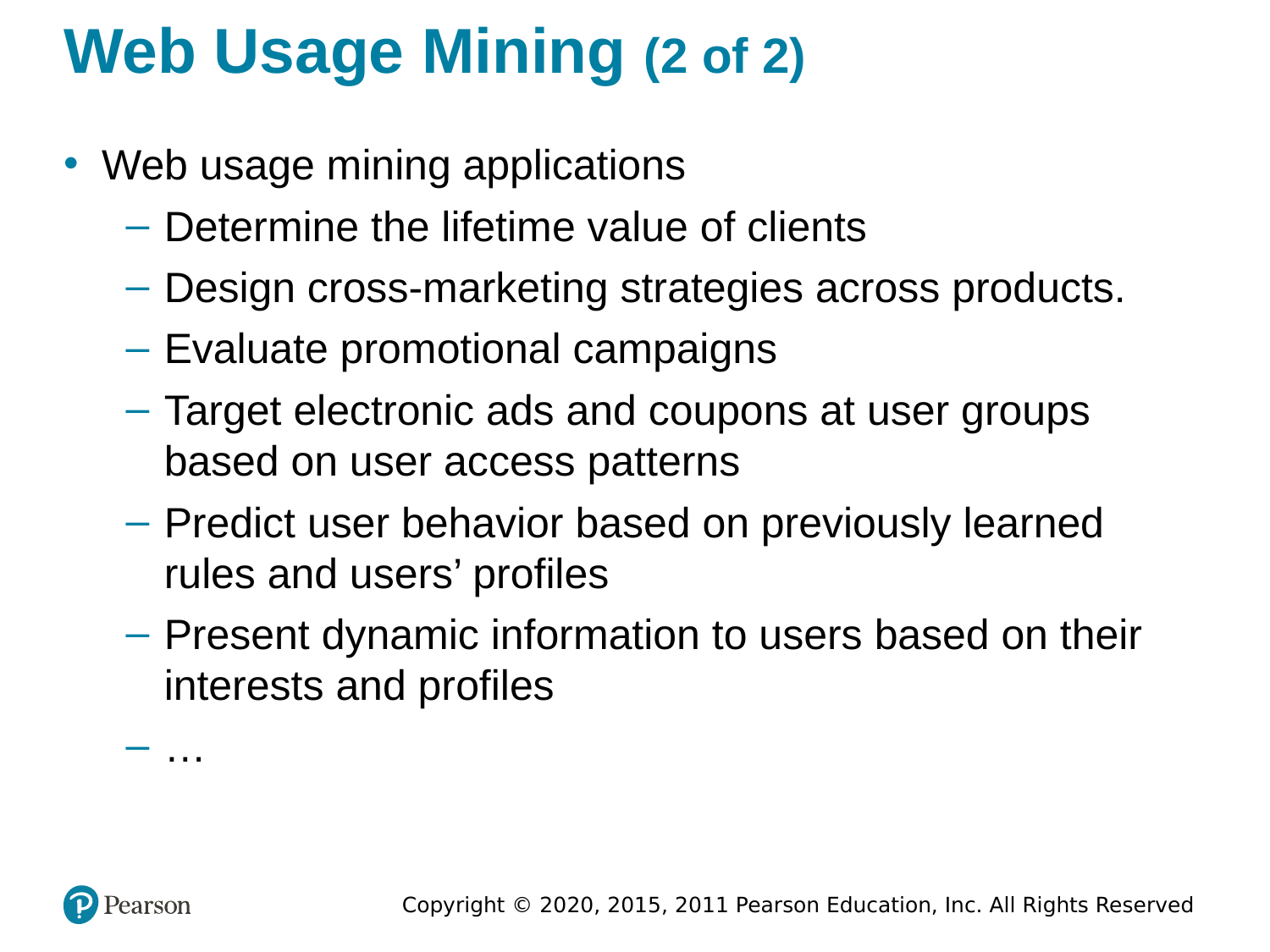

# Web Usage Mining (2 of 2)
Web usage mining applications
Determine the lifetime value of clients
Design cross-marketing strategies across products.
Evaluate promotional campaigns
Target electronic ads and coupons at user groups based on user access patterns
Predict user behavior based on previously learned rules and users’ profiles
Present dynamic information to users based on their interests and profiles
…